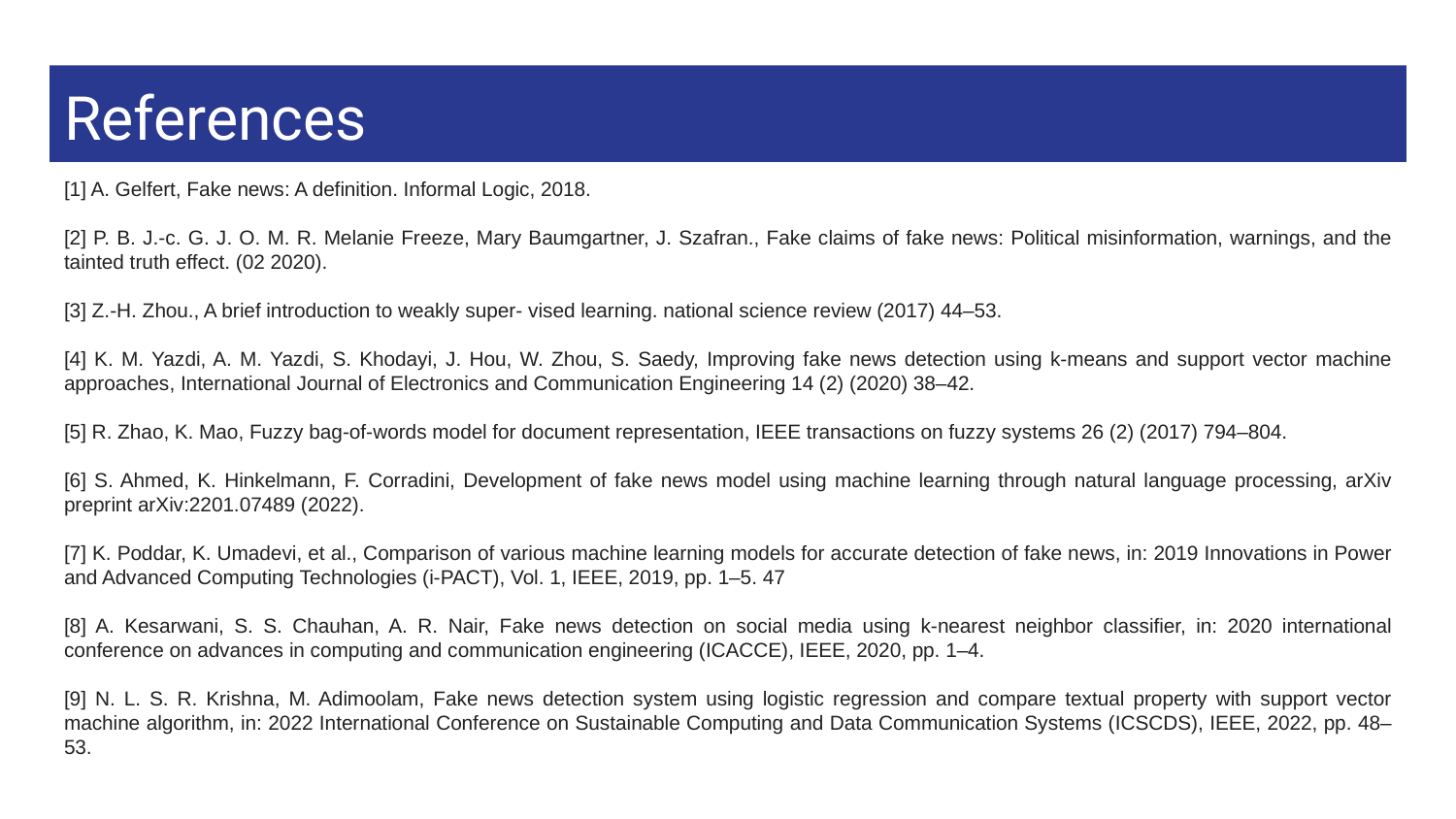

# References
[1] A. Gelfert, Fake news: A definition. Informal Logic, 2018.

[2] P. B. J.-c. G. J. O. M. R. Melanie Freeze, Mary Baumgartner, J. Szafran., Fake claims of fake news: Political misinformation, warnings, and the tainted truth effect. (02 2020).

[3] Z.-H. Zhou., A brief introduction to weakly super- vised learning. national science review (2017) 44–53.

[4] K. M. Yazdi, A. M. Yazdi, S. Khodayi, J. Hou, W. Zhou, S. Saedy, Improving fake news detection using k-means and support vector machine approaches, International Journal of Electronics and Communication Engineering 14 (2) (2020) 38–42.

[5] R. Zhao, K. Mao, Fuzzy bag-of-words model for document representation, IEEE transactions on fuzzy systems 26 (2) (2017) 794–804.

[6] S. Ahmed, K. Hinkelmann, F. Corradini, Development of fake news model using machine learning through natural language processing, arXiv preprint arXiv:2201.07489 (2022).

[7] K. Poddar, K. Umadevi, et al., Comparison of various machine learning models for accurate detection of fake news, in: 2019 Innovations in Power and Advanced Computing Technologies (i-PACT), Vol. 1, IEEE, 2019, pp. 1–5. 47

[8] A. Kesarwani, S. S. Chauhan, A. R. Nair, Fake news detection on social media using k-nearest neighbor classifier, in: 2020 international conference on advances in computing and communication engineering (ICACCE), IEEE, 2020, pp. 1–4.

[9] N. L. S. R. Krishna, M. Adimoolam, Fake news detection system using logistic regression and compare textual property with support vector machine algorithm, in: 2022 International Conference on Sustainable Computing and Data Communication Systems (ICSCDS), IEEE, 2022, pp. 48–53.